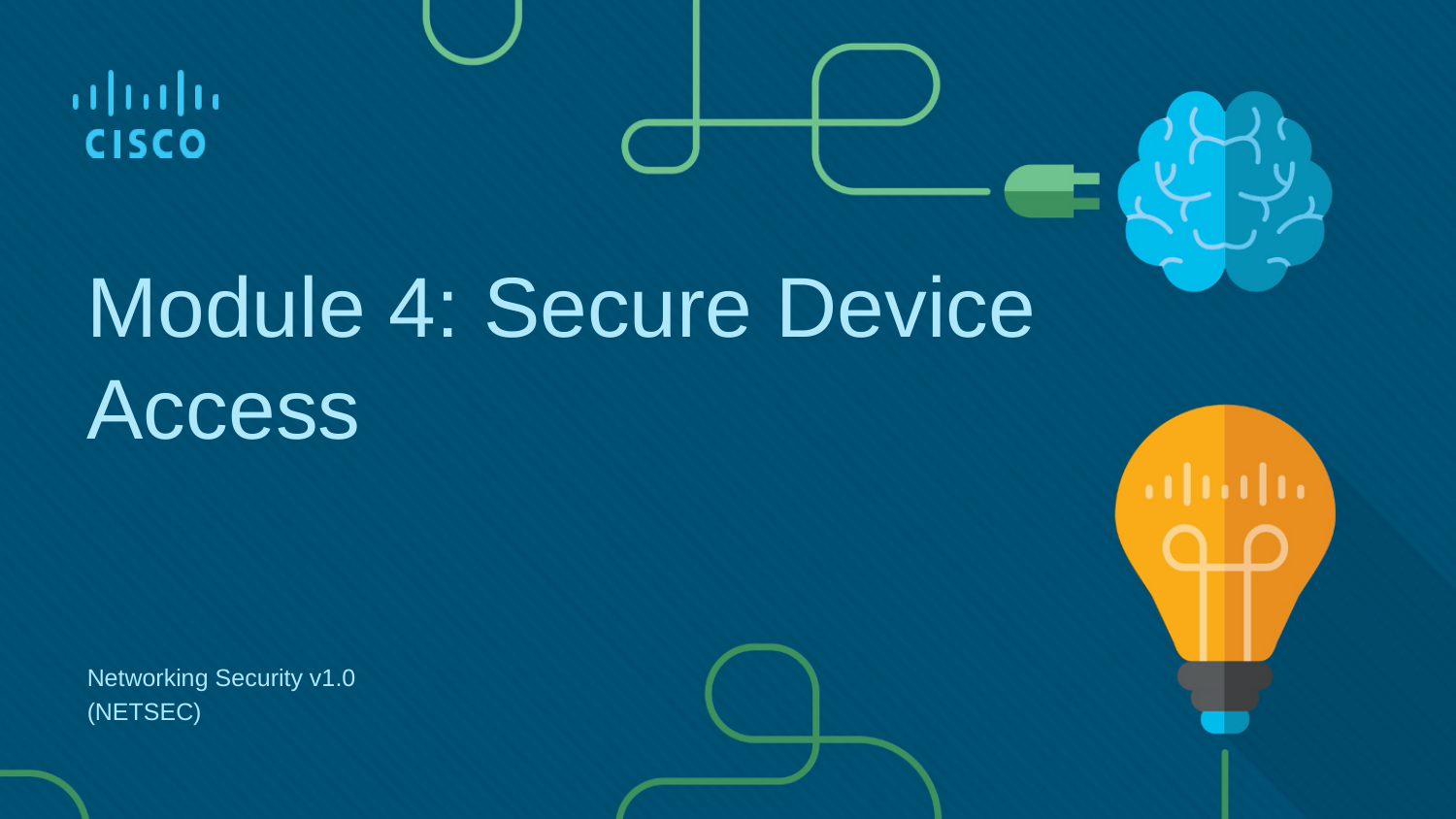

Module 4: Secure Device Access
Networking Security v1.0
(NETSEC)